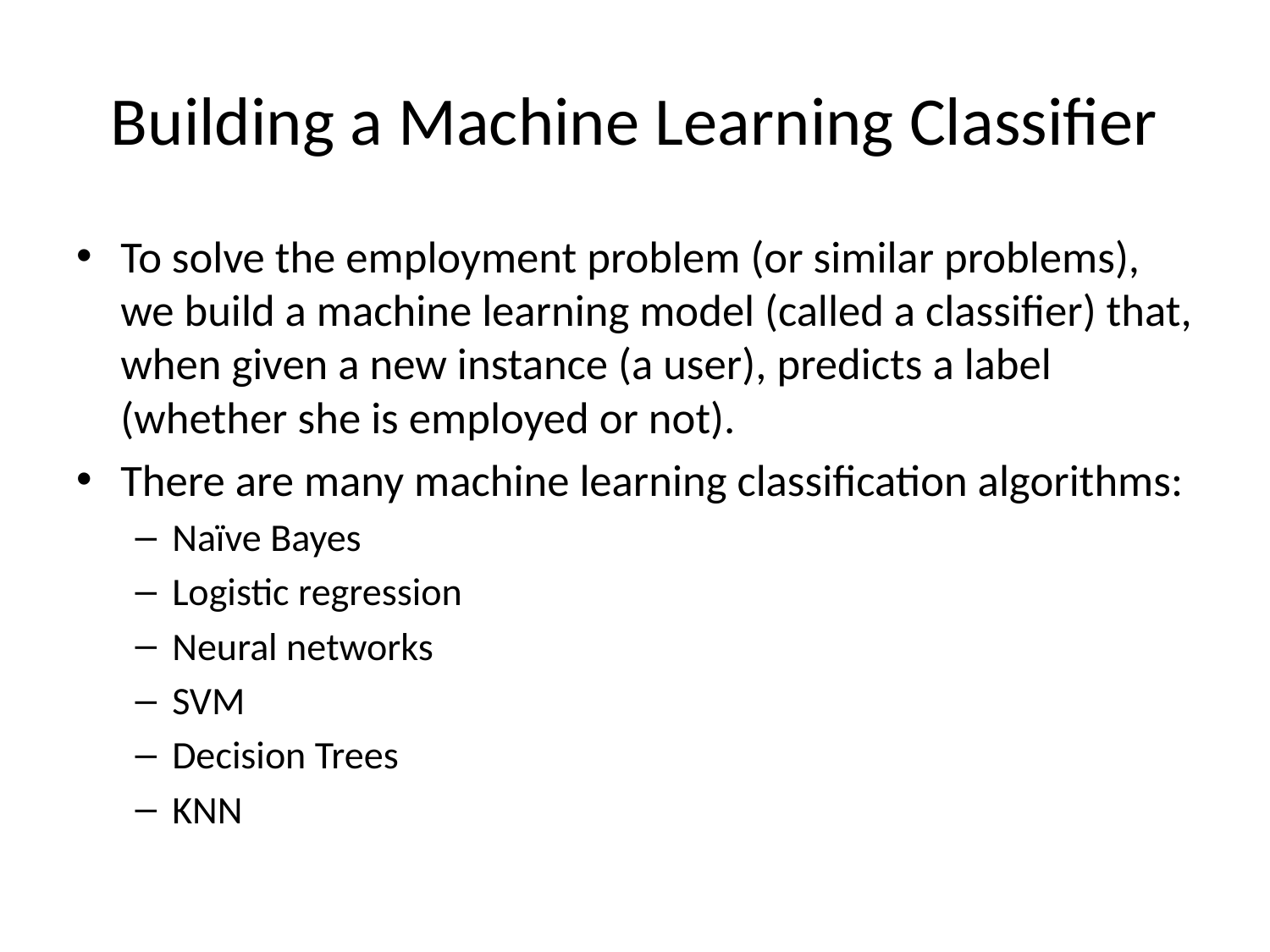

# Building a Machine Learning Classifier
To solve the employment problem (or similar problems), we build a machine learning model (called a classifier) that, when given a new instance (a user), predicts a label (whether she is employed or not).
There are many machine learning classification algorithms:
Naïve Bayes
Logistic regression
Neural networks
SVM
Decision Trees
KNN